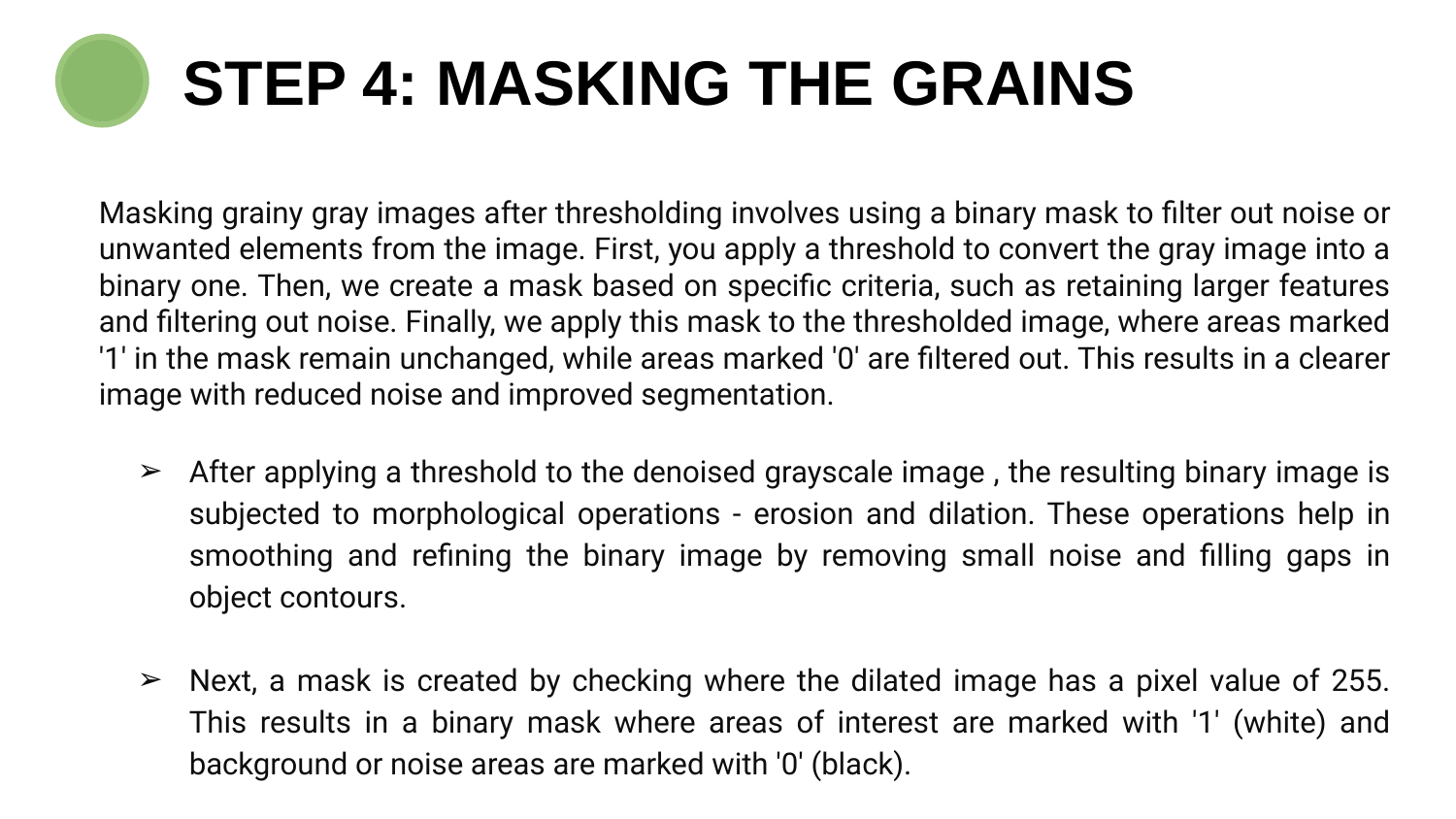

STEP 4: MASKING THE GRAINS

# Masking grainy gray images after thresholding involves using a binary mask to filter out noise or unwanted elements from the image. First, you apply a threshold to convert the gray image into a binary one. Then, we create a mask based on specific criteria, such as retaining larger features and filtering out noise. Finally, we apply this mask to the thresholded image, where areas marked '1' in the mask remain unchanged, while areas marked '0' are filtered out. This results in a clearer image with reduced noise and improved segmentation.
After applying a threshold to the denoised grayscale image , the resulting binary image is subjected to morphological operations - erosion and dilation. These operations help in smoothing and refining the binary image by removing small noise and filling gaps in object contours.

Next, a mask is created by checking where the dilated image has a pixel value of 255. This results in a binary mask where areas of interest are marked with '1' (white) and background or noise areas are marked with '0' (black).